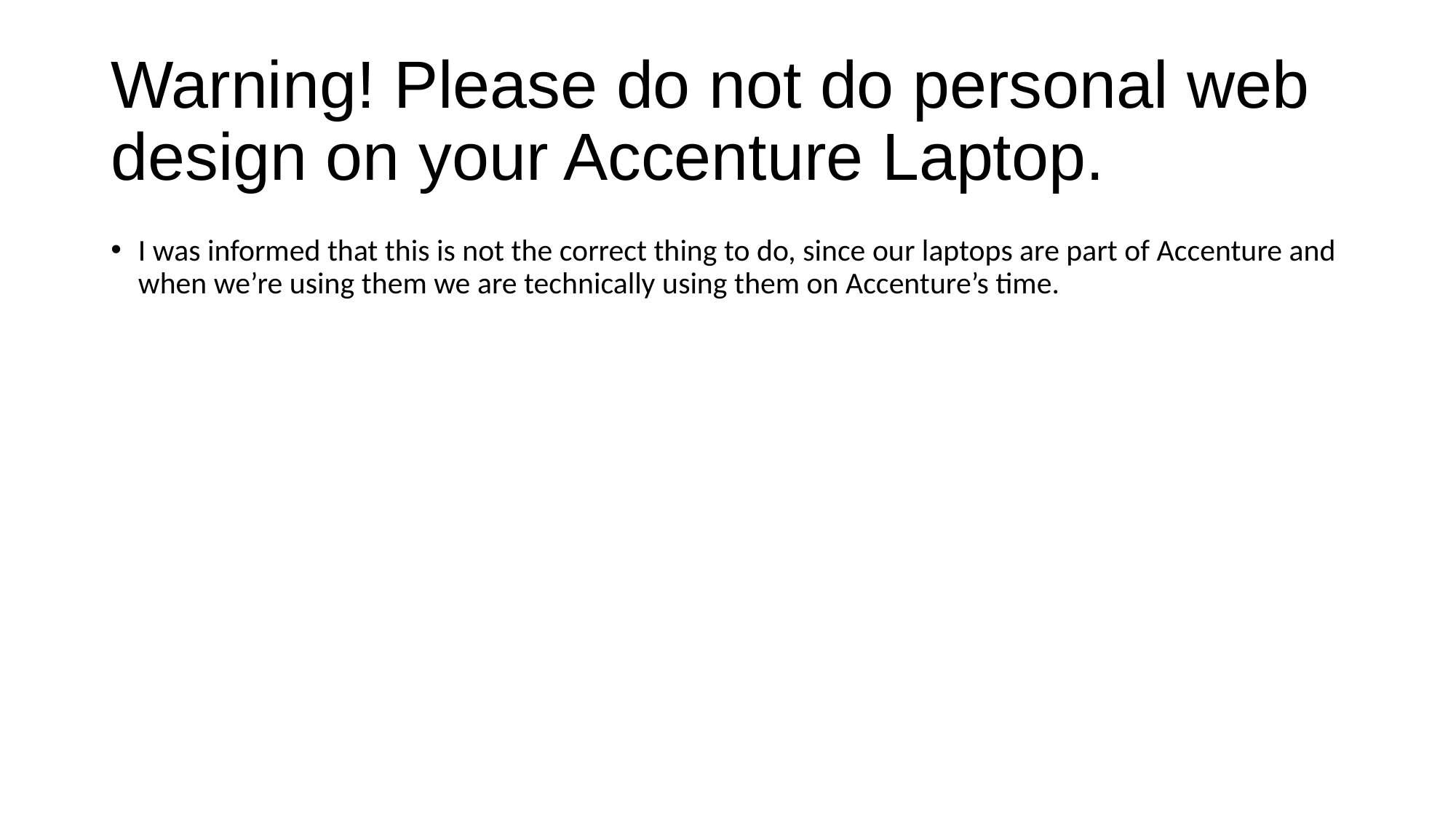

# Warning! Please do not do personal web design on your Accenture Laptop.
I was informed that this is not the correct thing to do, since our laptops are part of Accenture and when we’re using them we are technically using them on Accenture’s time.